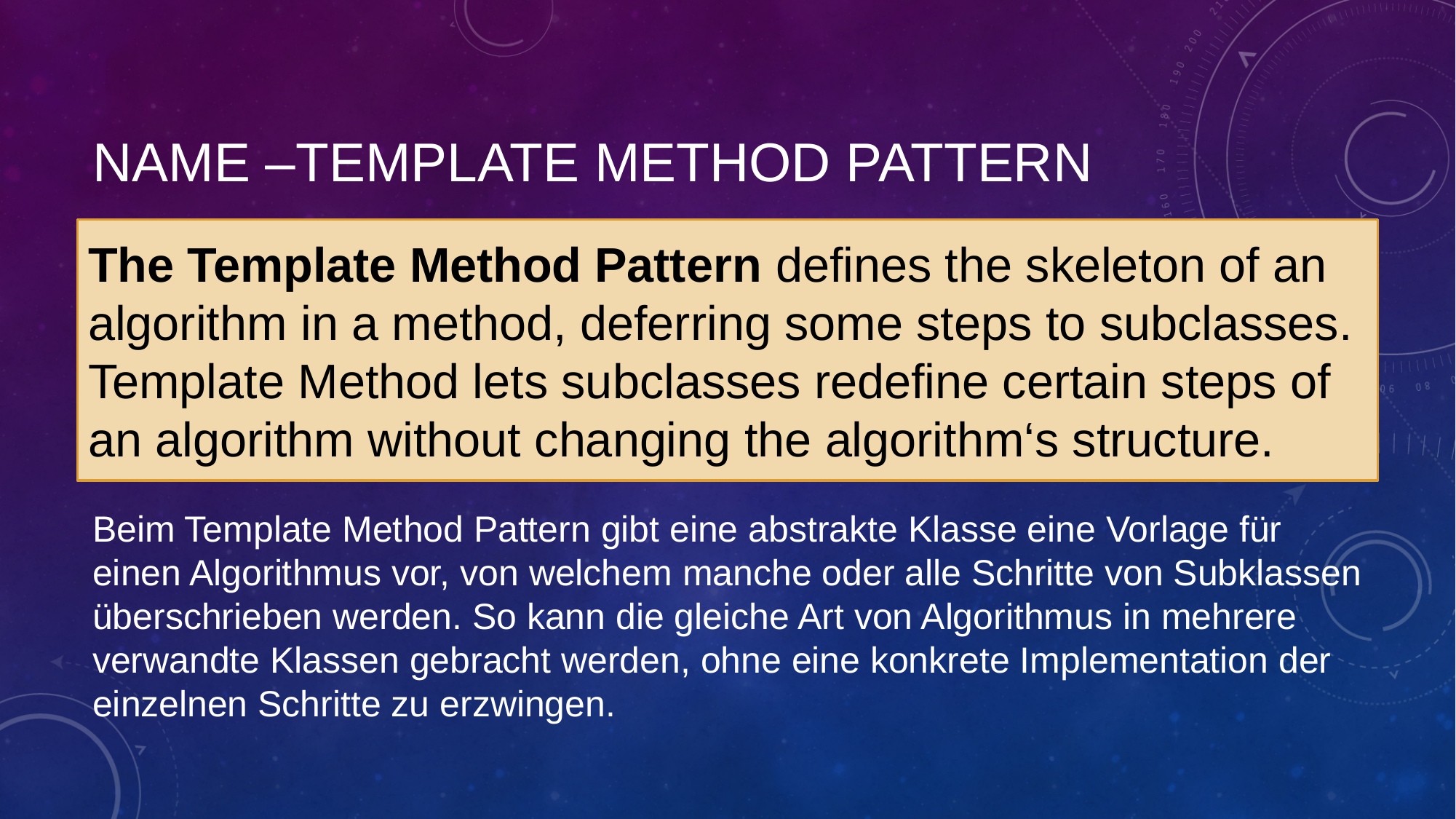

# Name –Template Method Pattern
The Template Method Pattern defines the skeleton of an algorithm in a method, deferring some steps to subclasses. Template Method lets subclasses redefine certain steps of an algorithm without changing the algorithm‘s structure.
Beim Template Method Pattern gibt eine abstrakte Klasse eine Vorlage für einen Algorithmus vor, von welchem manche oder alle Schritte von Subklassen überschrieben werden. So kann die gleiche Art von Algorithmus in mehrere verwandte Klassen gebracht werden, ohne eine konkrete Implementation der einzelnen Schritte zu erzwingen.